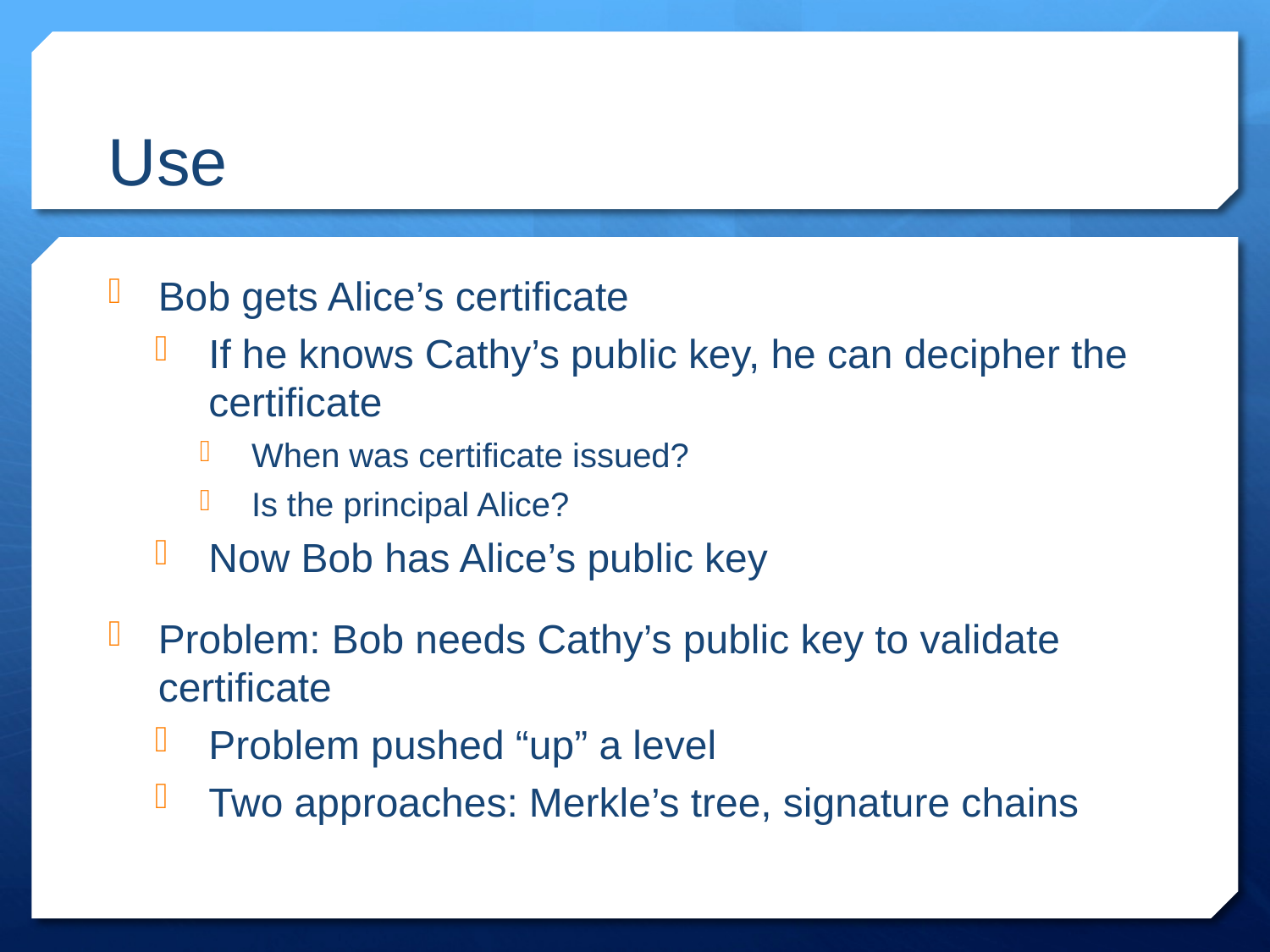

Use
Bob gets Alice’s certificate
If he knows Cathy’s public key, he can decipher the certificate
When was certificate issued?
Is the principal Alice?
Now Bob has Alice’s public key
Problem: Bob needs Cathy’s public key to validate certificate
Problem pushed “up” a level
Two approaches: Merkle’s tree, signature chains